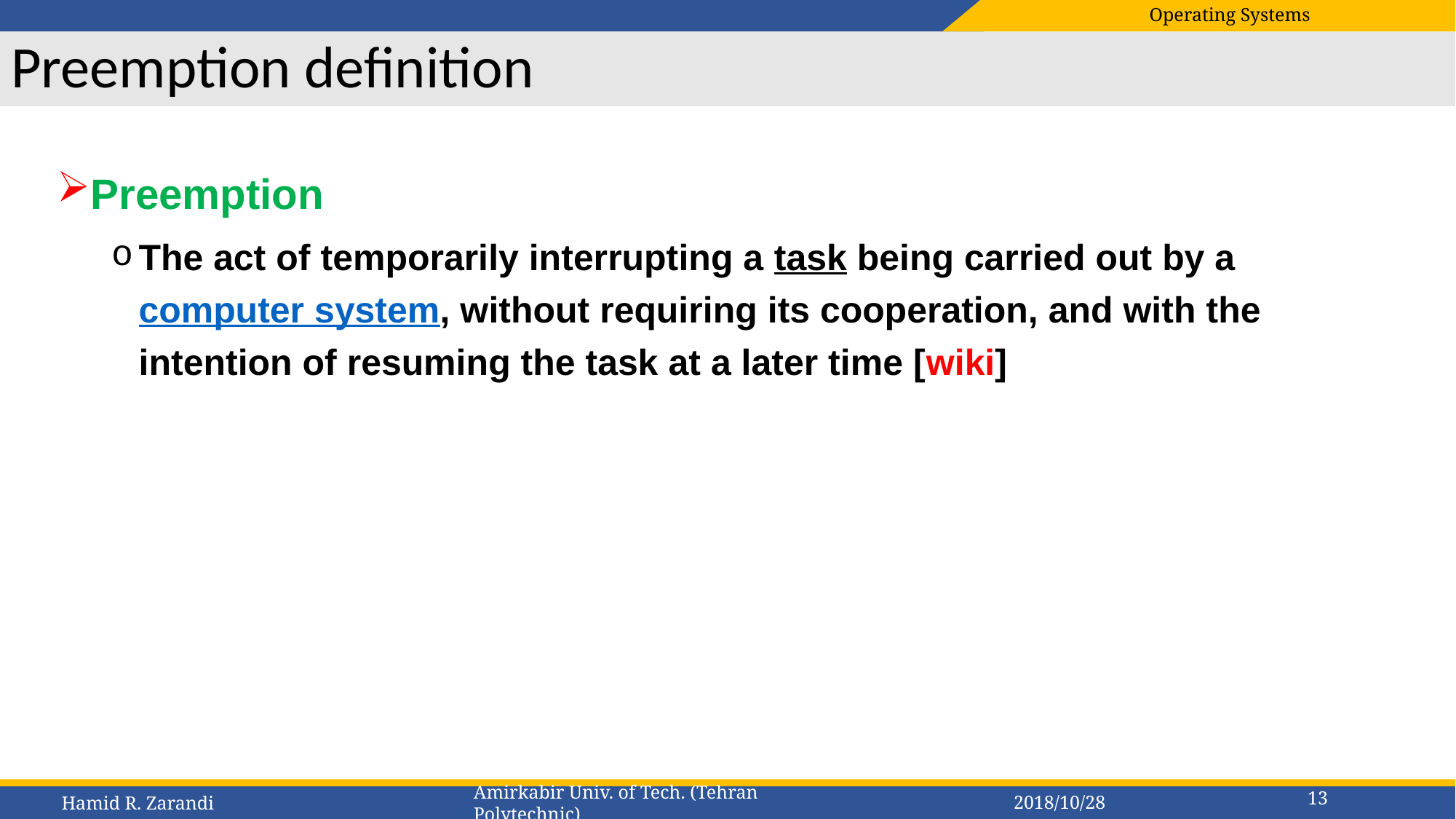

# Preemption definition
Preemption
The act of temporarily interrupting a task being carried out by a computer system, without requiring its cooperation, and with the intention of resuming the task at a later time [wiki]